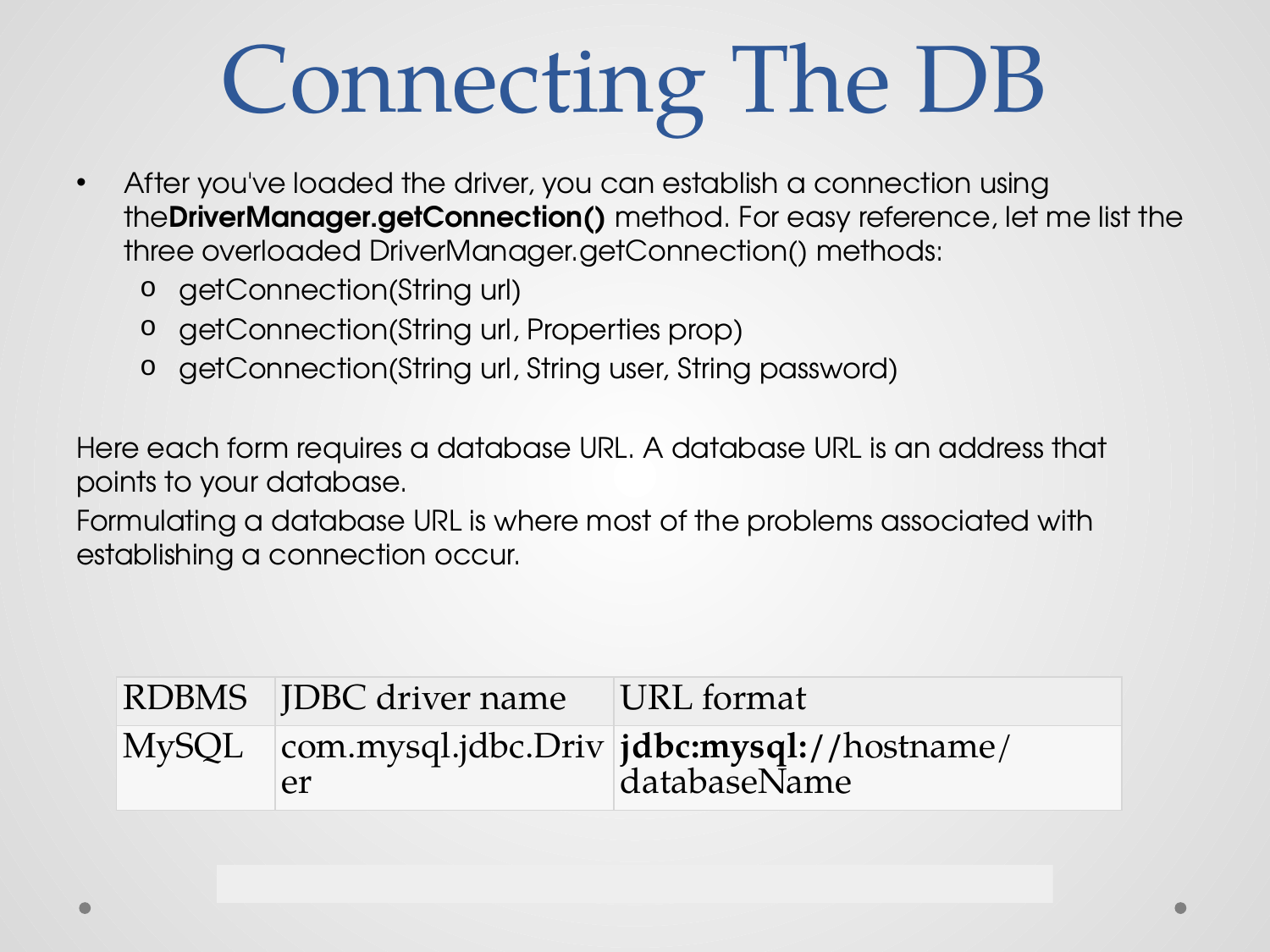

# Connecting The DB
After you've loaded the driver, you can establish a connection using theDriverManager.getConnection() method. For easy reference, let me list the three overloaded DriverManager.getConnection() methods:
getConnection(String url)
getConnection(String url, Properties prop)
getConnection(String url, String user, String password)

Here each form requires a database URL. A database URL is an address that points to your database.
Formulating a database URL is where most of the problems associated with establishing a connection occur.

| RDBMS | JDBC driver name | URL format |
| --- | --- | --- |
| MySQL | com.mysql.jdbc.Driver | jdbc:mysql://hostname/ databaseName |